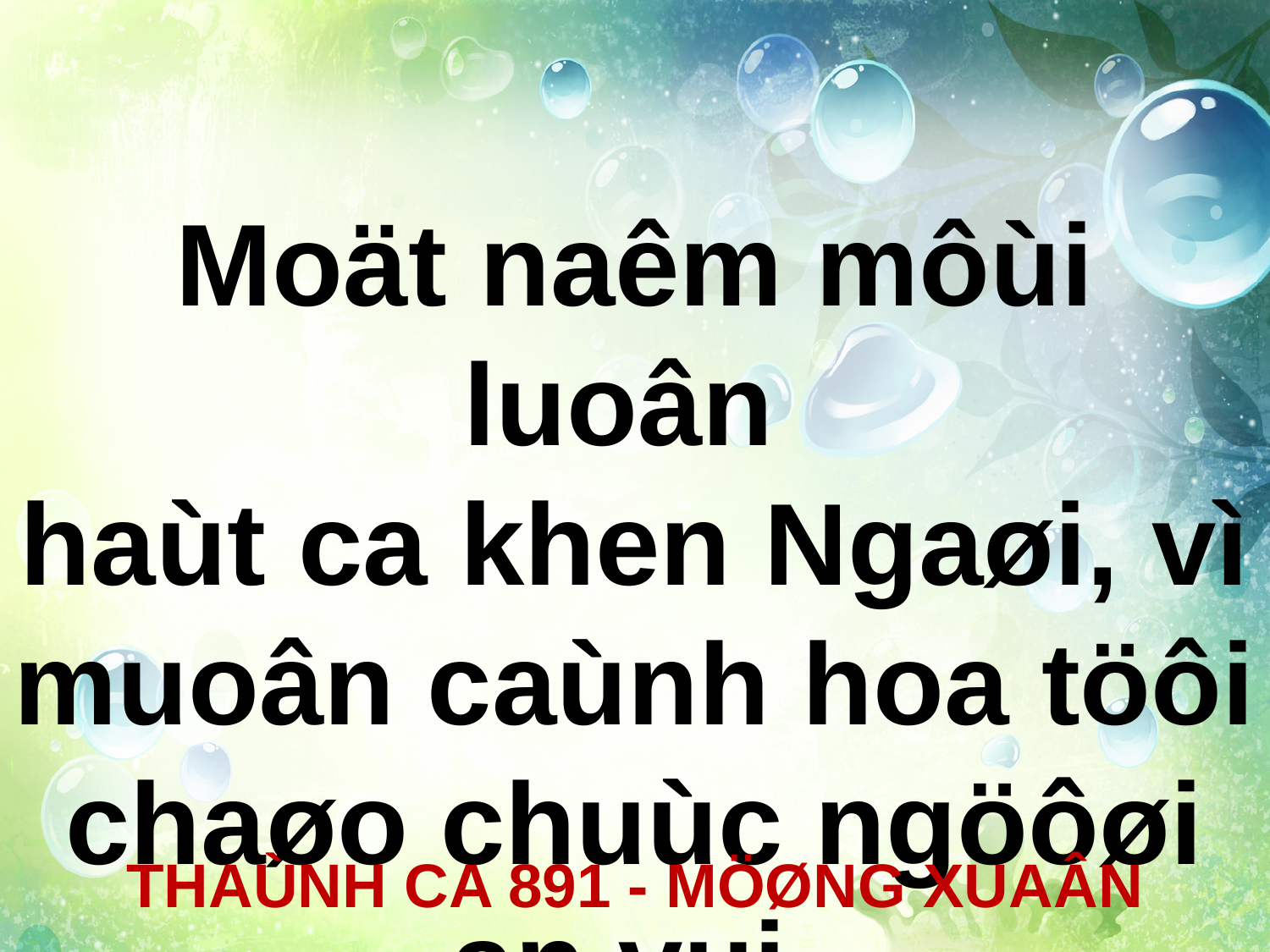

Moät naêm môùi luoân
haùt ca khen Ngaøi, vì muoân caùnh hoa töôi chaøo chuùc ngöôøi an vui.
THAÙNH CA 891 - MÖØNG XUAÂN